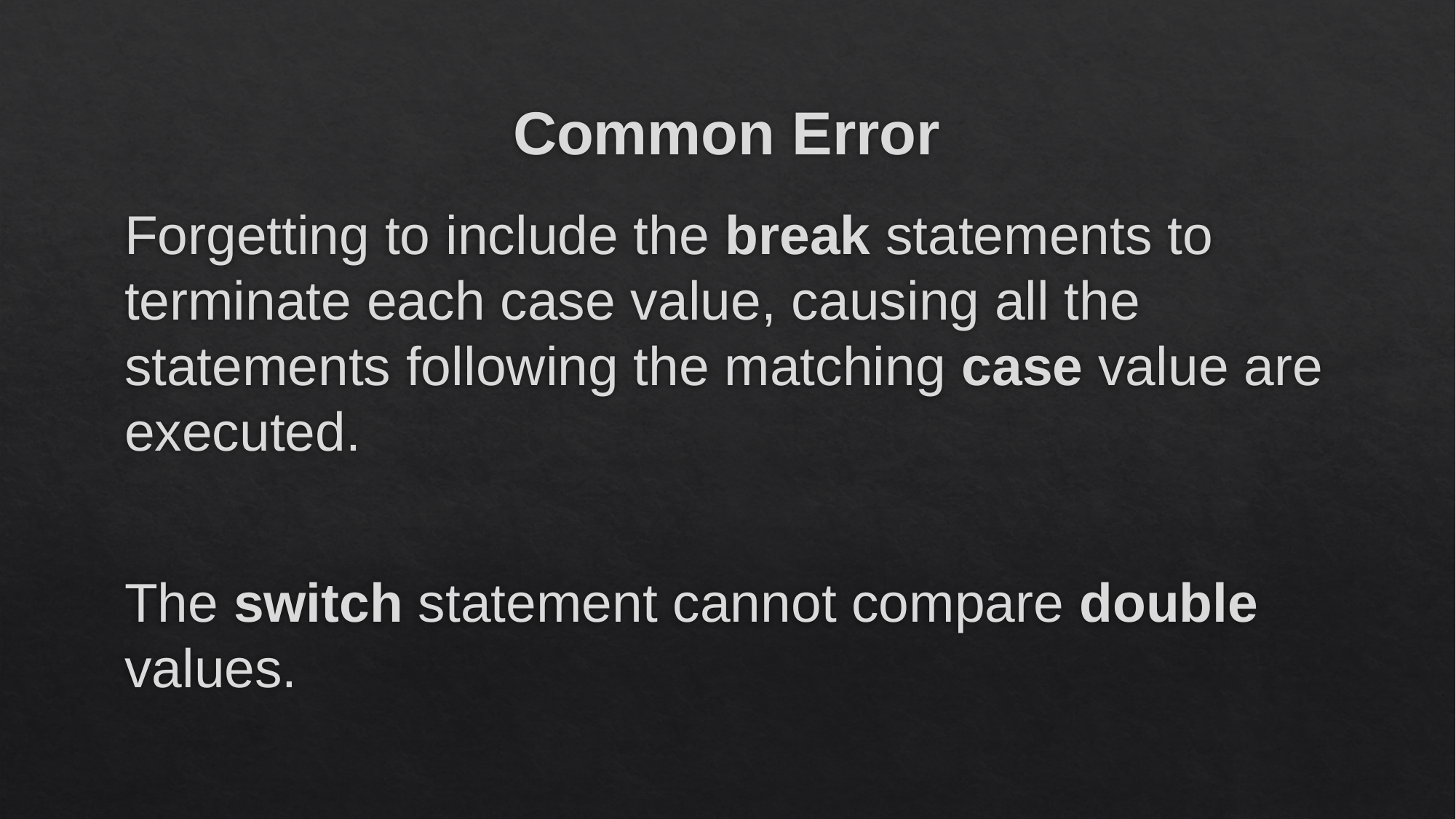

# Common Error
Forgetting to include the break statements to terminate each case value, causing all the statements following the matching case value are executed.

The switch statement cannot compare double values.